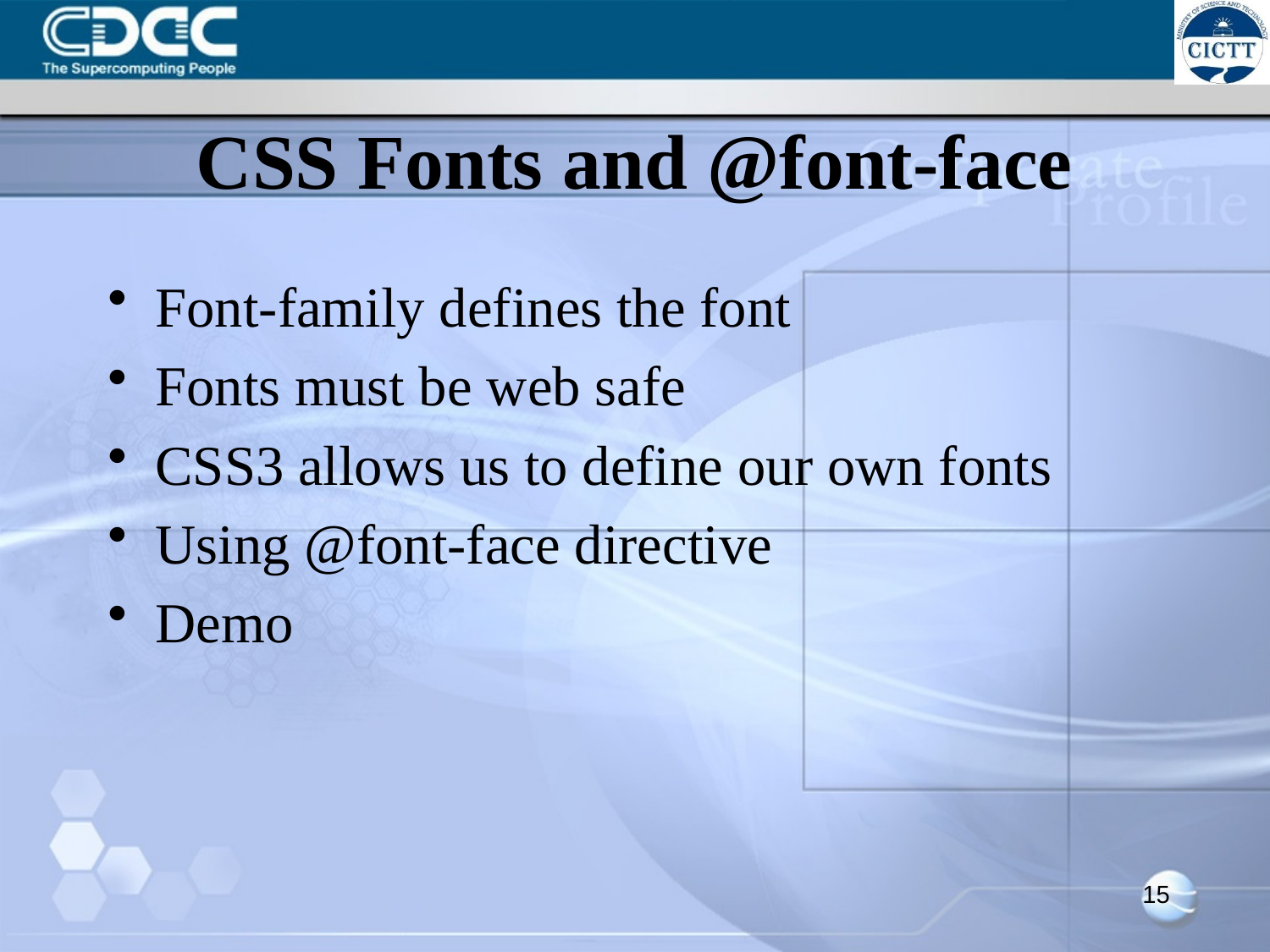

# CSS Fonts and @font-face
Font-family defines the font
Fonts must be web safe
CSS3 allows us to define our own fonts
Using @font-face directive
Demo